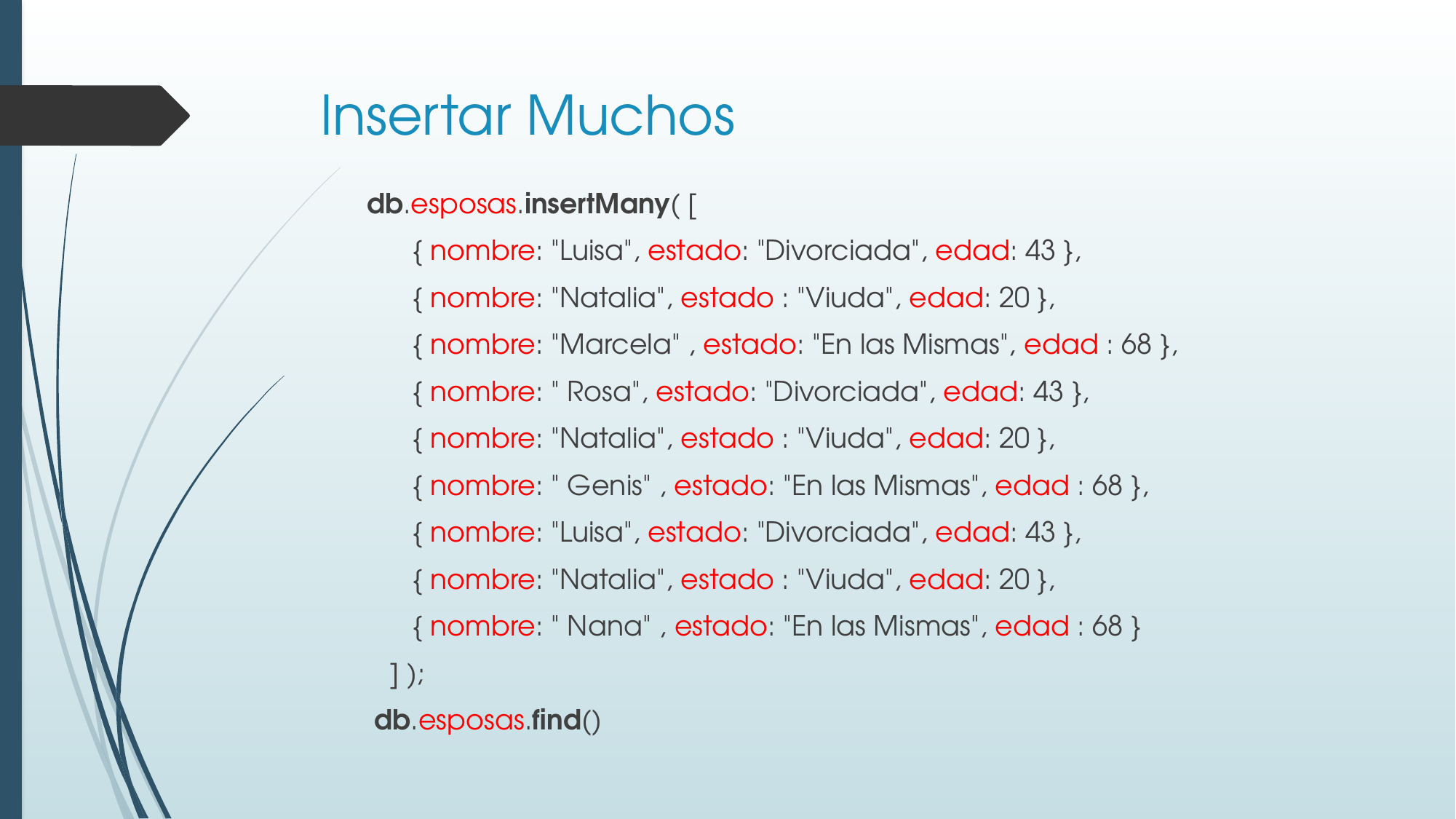

# Insertar Muchos
db.esposas.insertMany( [
      { nombre: "Luisa", estado: "Divorciada", edad: 43 },
      { nombre: "Natalia", estado : "Viuda", edad: 20 },
      { nombre: "Marcela" , estado: "En las Mismas", edad : 68 },
      { nombre: " Rosa", estado: "Divorciada", edad: 43 },
      { nombre: "Natalia", estado : "Viuda", edad: 20 },
      { nombre: " Genis" , estado: "En las Mismas", edad : 68 },
      { nombre: "Luisa", estado: "Divorciada", edad: 43 },
      { nombre: "Natalia", estado : "Viuda", edad: 20 },
      { nombre: " Nana" , estado: "En las Mismas", edad : 68 }
   ] );
 db.esposas.find()